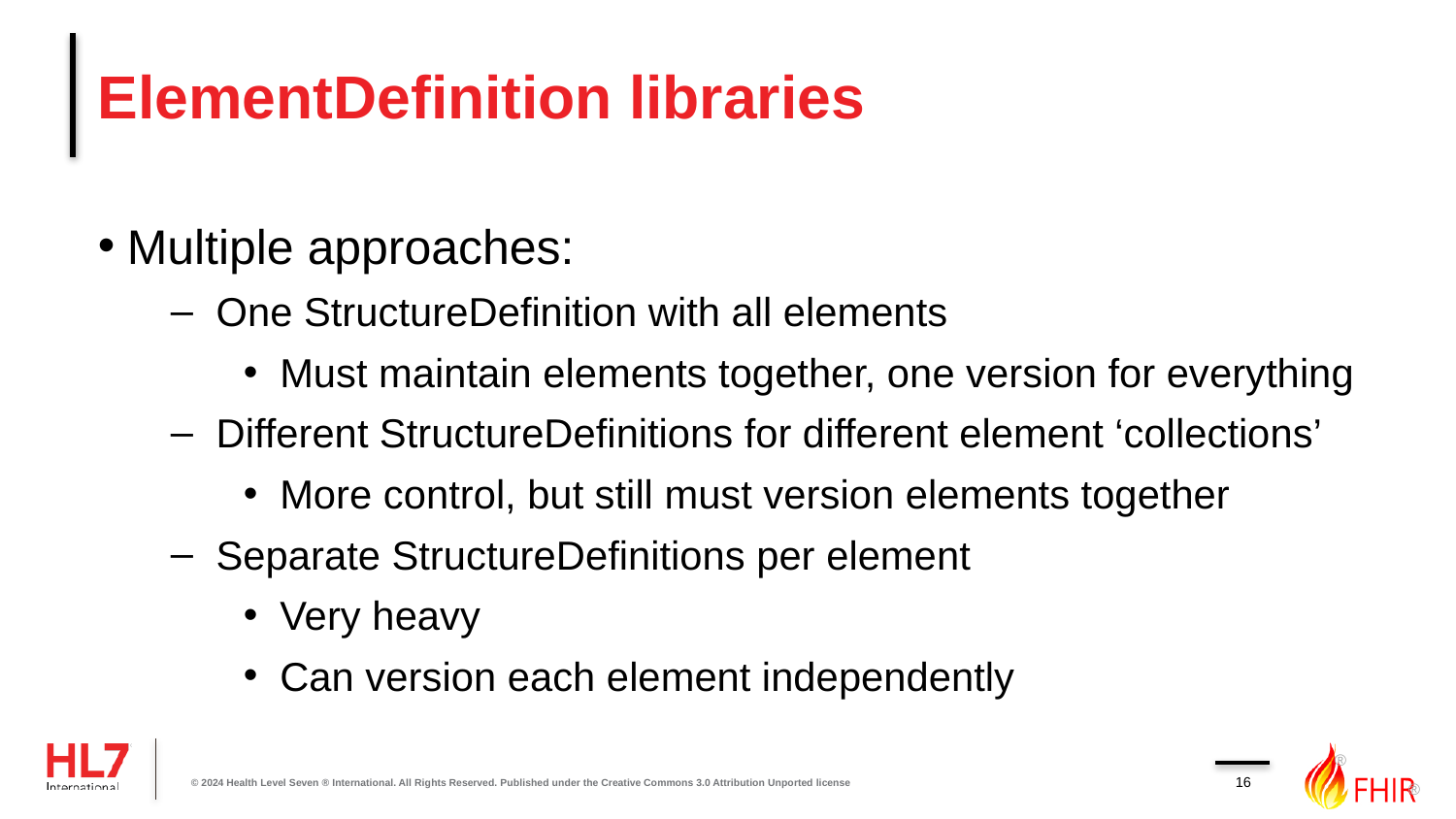

# ElementDefinition libraries
Multiple approaches:
One StructureDefinition with all elements
Must maintain elements together, one version for everything
Different StructureDefinitions for different element ‘collections’
More control, but still must version elements together
Separate StructureDefinitions per element
Very heavy
Can version each element independently
16
© 2024 Health Level Seven ® International. All Rights Reserved. Published under the Creative Commons 3.0 Attribution Unported license